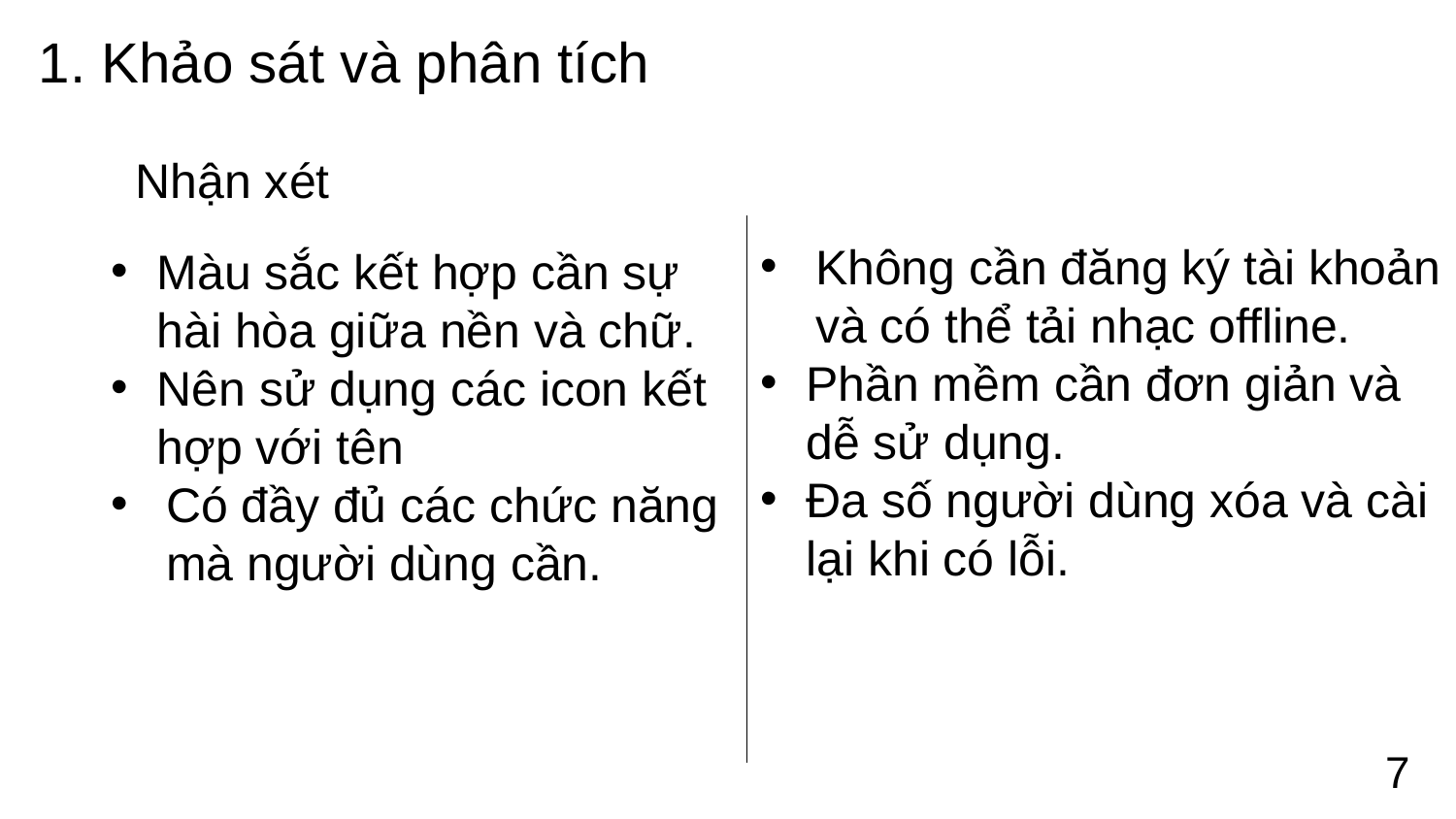

# 1. Khảo sát và phân tích
Nhận xét
Không cần đăng ký tài khoản và có thể tải nhạc offline.
Phần mềm cần đơn giản và dễ sử dụng.
Đa số người dùng xóa và cài lại khi có lỗi.
Màu sắc kết hợp cần sự hài hòa giữa nền và chữ.
Nên sử dụng các icon kết hợp với tên
Có đầy đủ các chức năng mà người dùng cần.
7